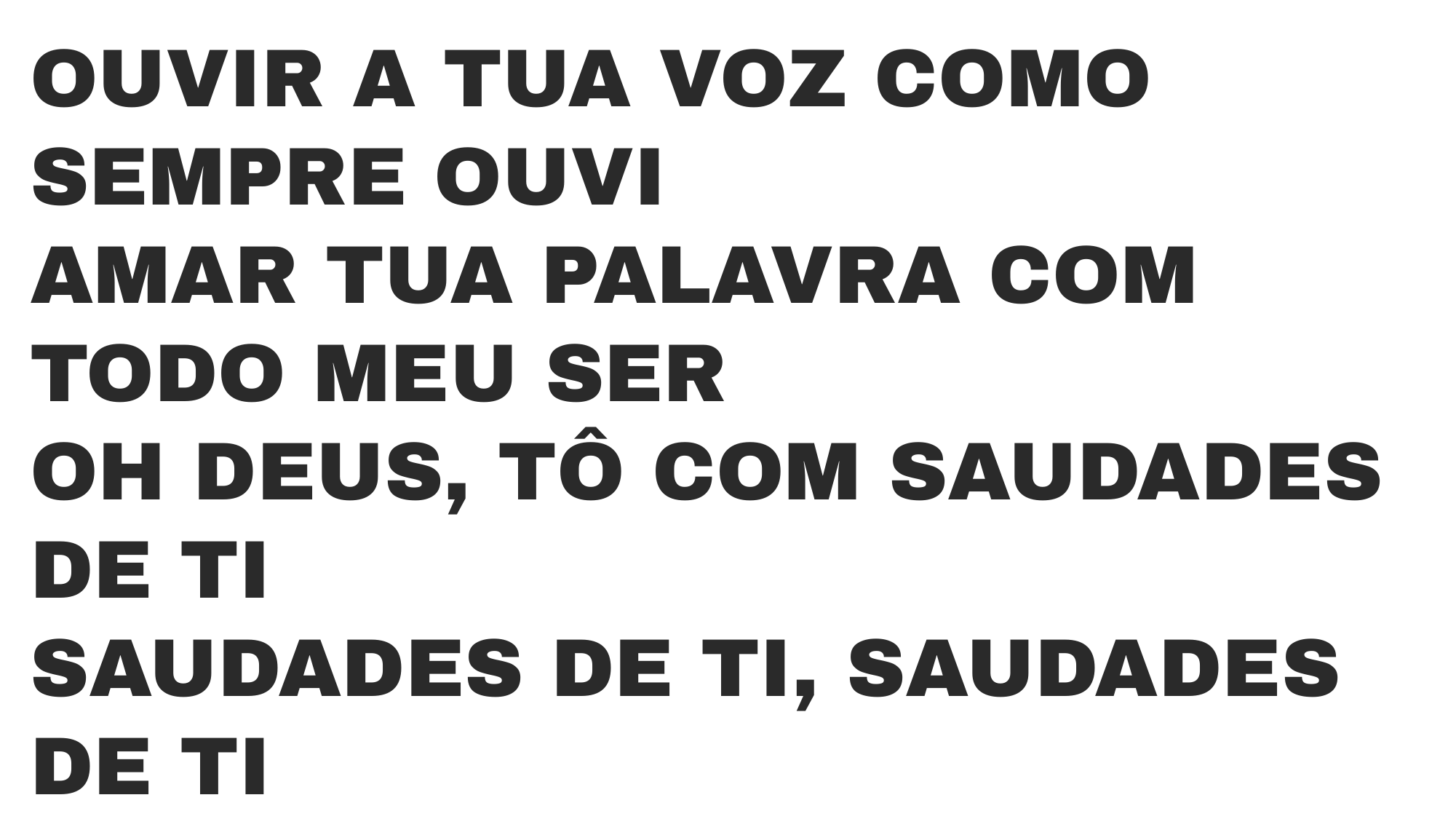

OUVIR A TUA VOZ COMO SEMPRE OUVI
AMAR TUA PALAVRA COM TODO MEU SER
OH DEUS, TÔ COM SAUDADES DE TI
SAUDADES DE TI, SAUDADES DE TI